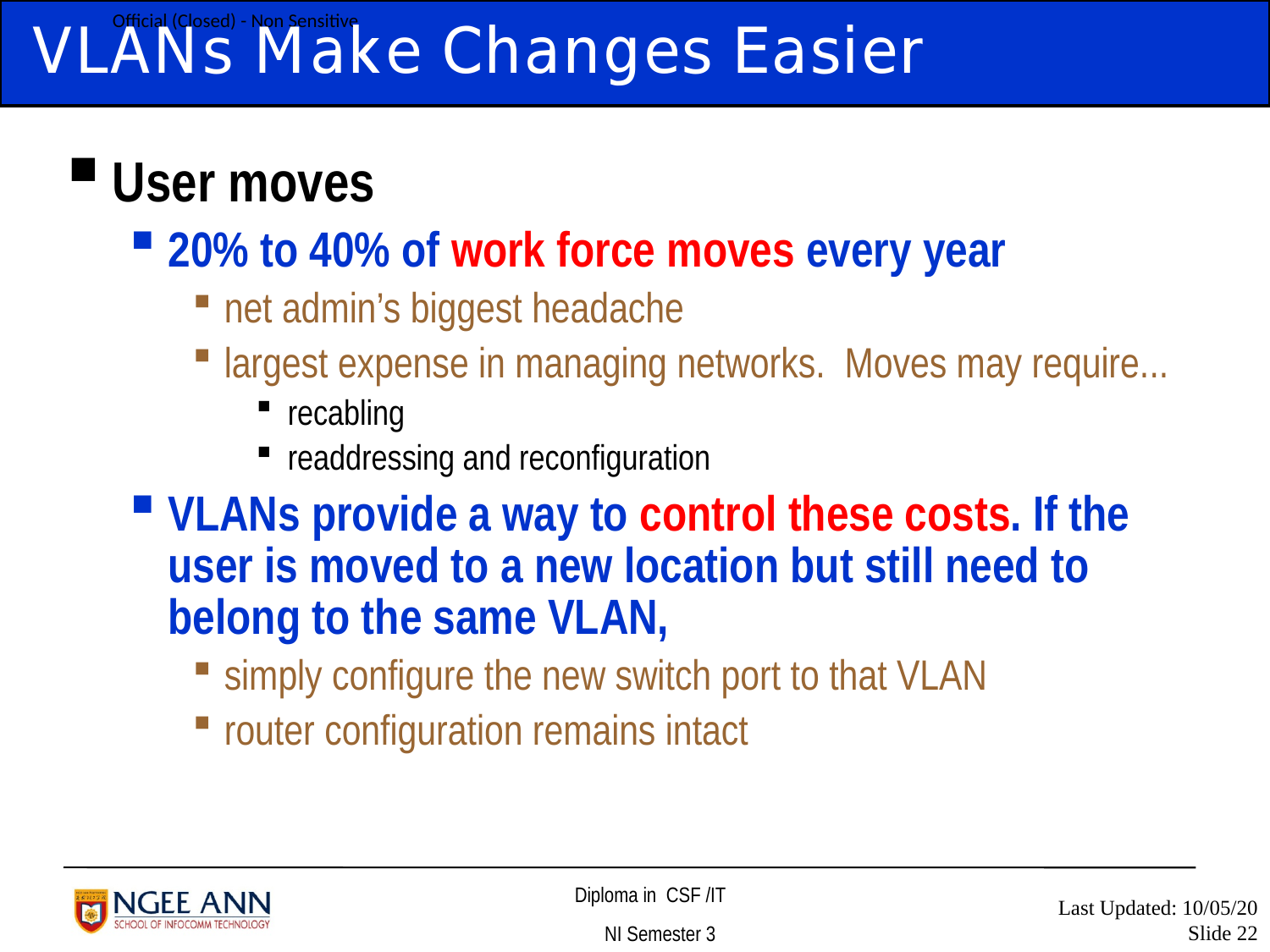

# VLANs Make Changes Easier
User moves
20% to 40% of work force moves every year
net admin’s biggest headache
largest expense in managing networks.  Moves may require...
recabling
readdressing and reconfiguration
VLANs provide a way to control these costs. If the user is moved to a new location but still need to belong to the same VLAN,
simply configure the new switch port to that VLAN
router configuration remains intact